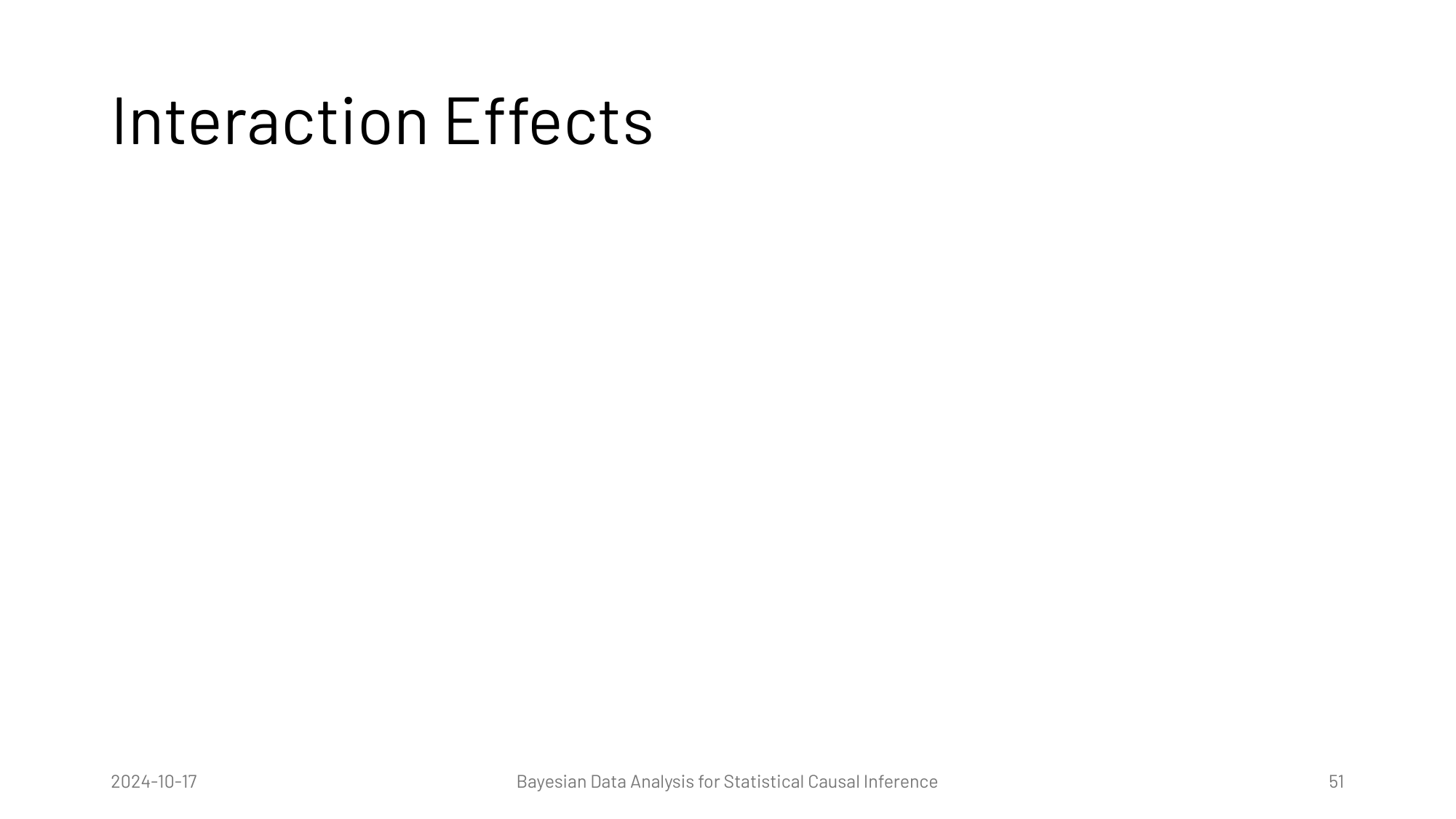

# Interaction Effects

2024-10-17
Bayesian Data Analysis for Statistical Causal Inference
51